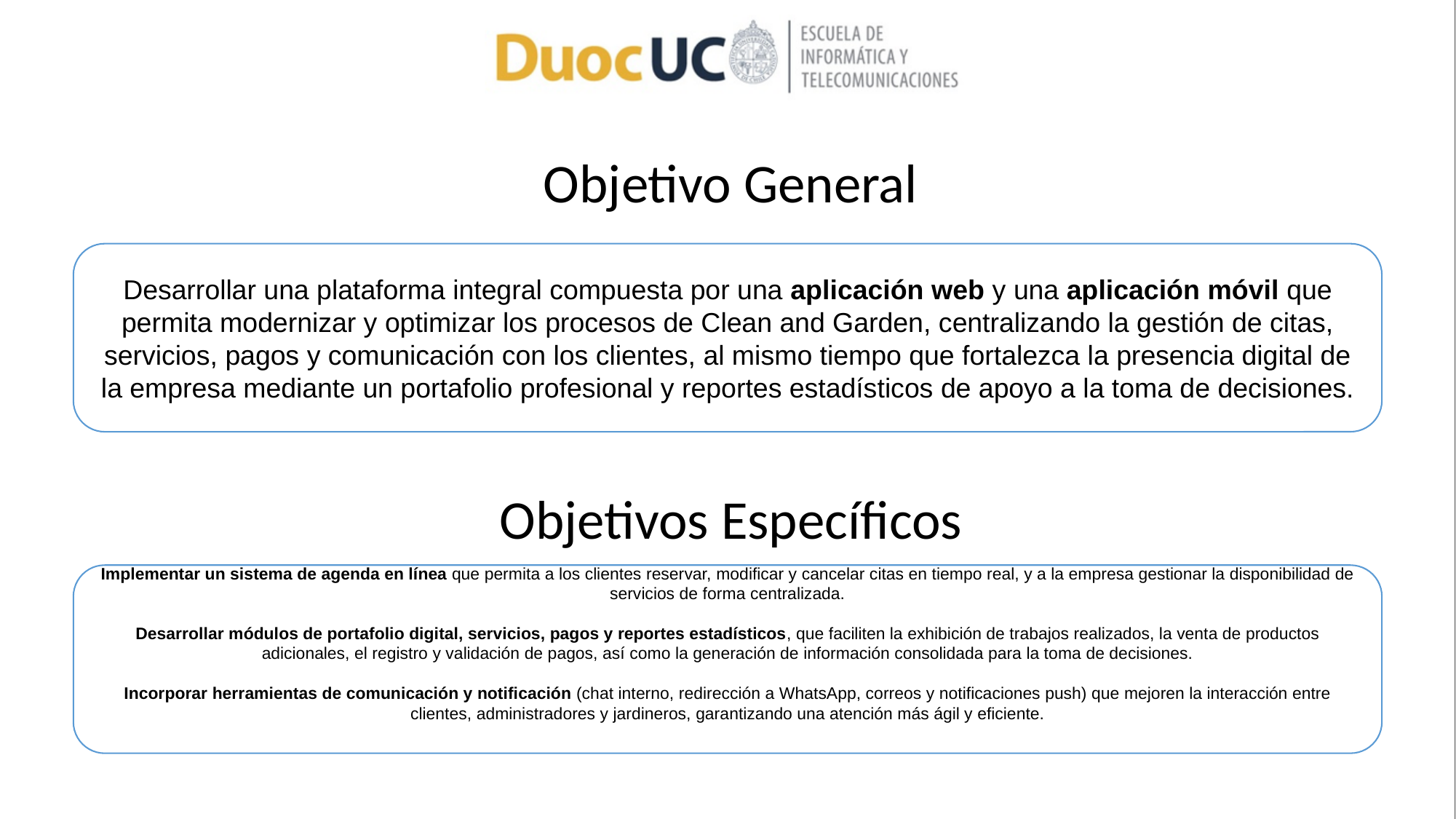

Objetivo General
Desarrollar una plataforma integral compuesta por una aplicación web y una aplicación móvil que permita modernizar y optimizar los procesos de Clean and Garden, centralizando la gestión de citas, servicios, pagos y comunicación con los clientes, al mismo tiempo que fortalezca la presencia digital de la empresa mediante un portafolio profesional y reportes estadísticos de apoyo a la toma de decisiones.
Objetivos Específicos
Implementar un sistema de agenda en línea que permita a los clientes reservar, modificar y cancelar citas en tiempo real, y a la empresa gestionar la disponibilidad de servicios de forma centralizada.
Desarrollar módulos de portafolio digital, servicios, pagos y reportes estadísticos, que faciliten la exhibición de trabajos realizados, la venta de productos adicionales, el registro y validación de pagos, así como la generación de información consolidada para la toma de decisiones.
Incorporar herramientas de comunicación y notificación (chat interno, redirección a WhatsApp, correos y notificaciones push) que mejoren la interacción entre clientes, administradores y jardineros, garantizando una atención más ágil y eficiente.